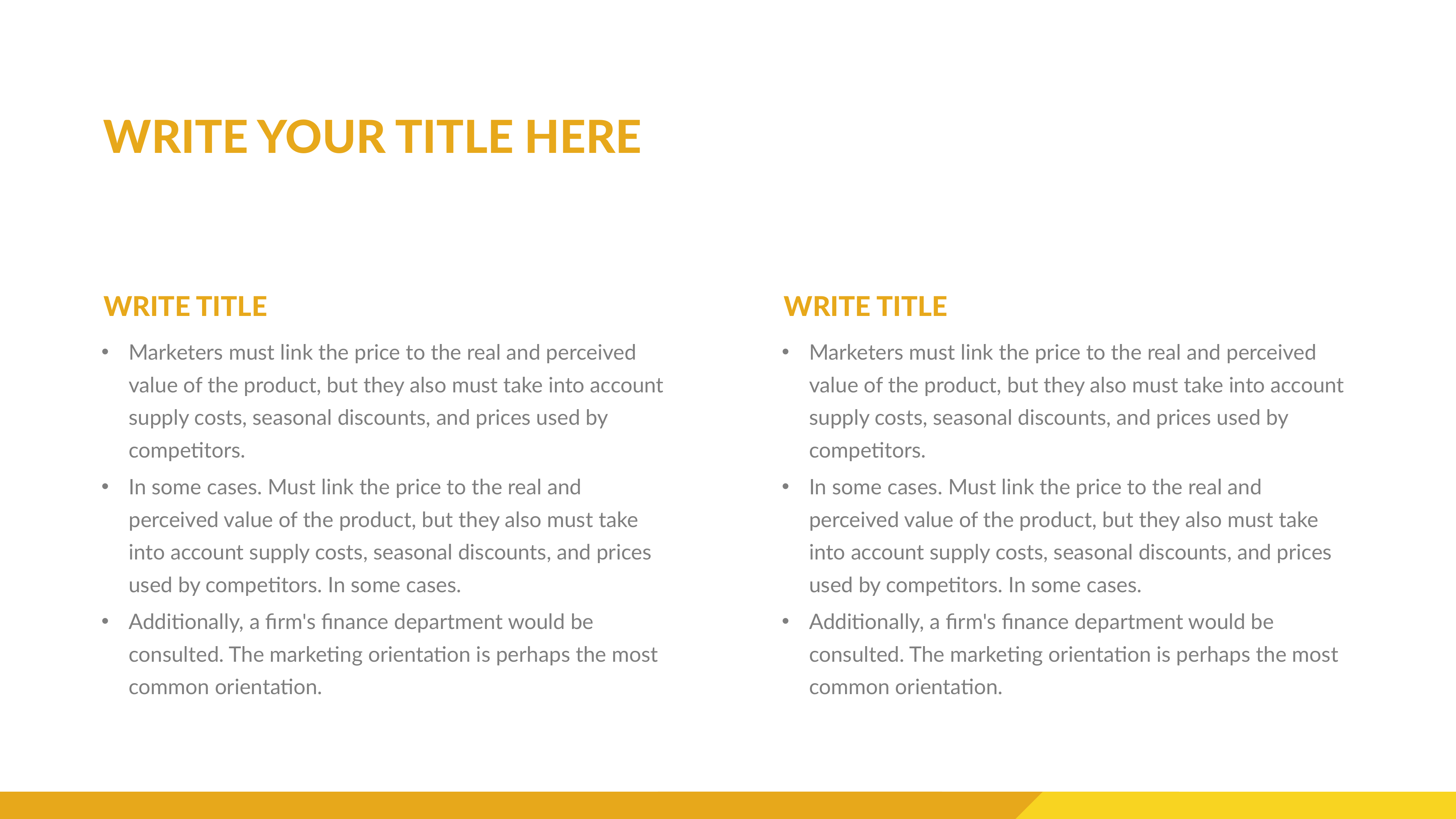

WRITE YOUR TITLE HERE
WRITE TITLE
WRITE TITLE
Marketers must link the price to the real and perceived value of the product, but they also must take into account supply costs, seasonal discounts, and prices used by competitors.
In some cases. Must link the price to the real and perceived value of the product, but they also must take into account supply costs, seasonal discounts, and prices used by competitors. In some cases.
Additionally, a firm's finance department would be consulted. The marketing orientation is perhaps the most common orientation.
Marketers must link the price to the real and perceived value of the product, but they also must take into account supply costs, seasonal discounts, and prices used by competitors.
In some cases. Must link the price to the real and perceived value of the product, but they also must take into account supply costs, seasonal discounts, and prices used by competitors. In some cases.
Additionally, a firm's finance department would be consulted. The marketing orientation is perhaps the most common orientation.